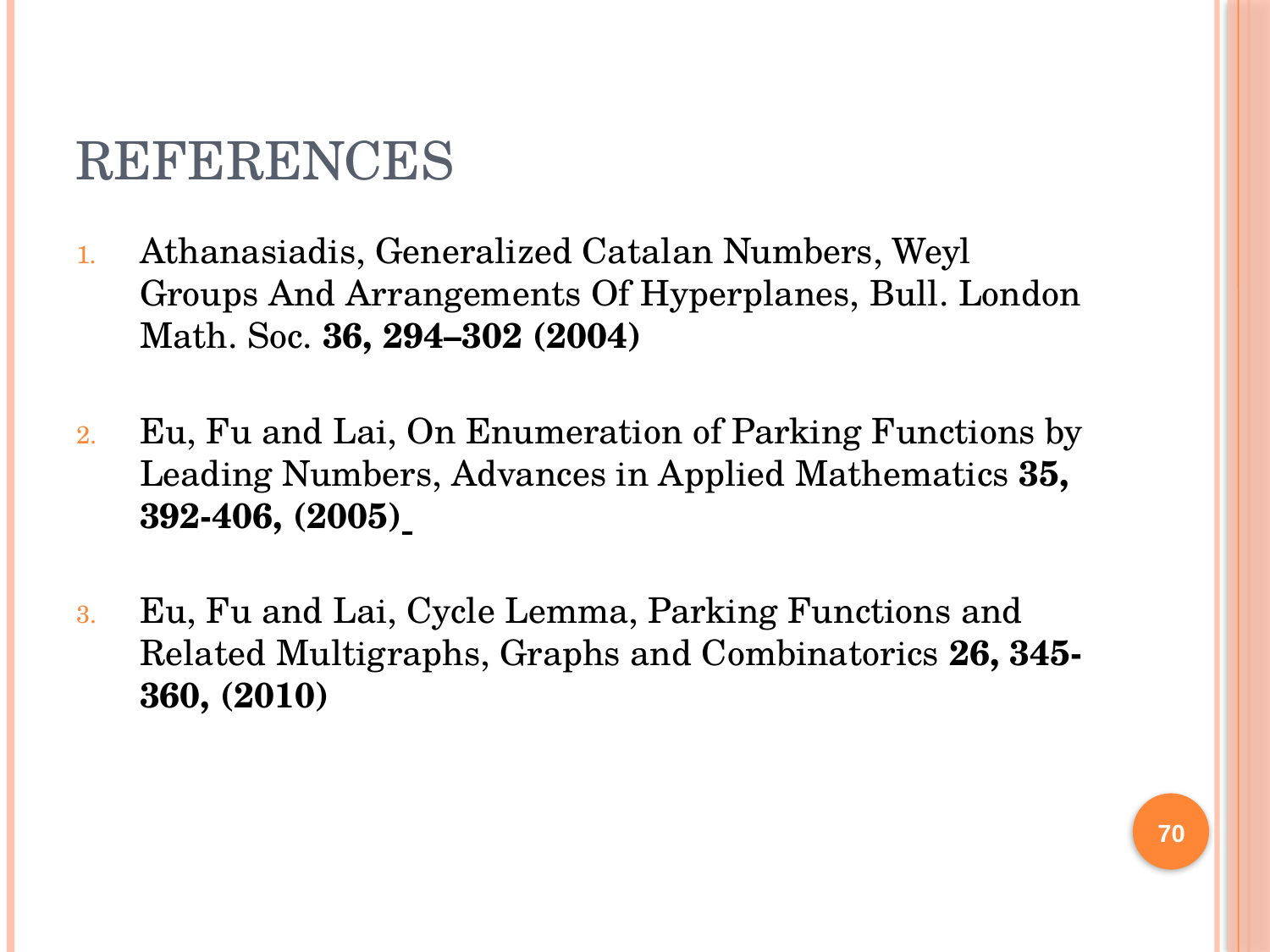

# References
Athanasiadis, Generalized Catalan Numbers, Weyl Groups And Arrangements Of Hyperplanes, Bull. London Math. Soc. 36, 294–302 (2004)
Eu, Fu and Lai, On Enumeration of Parking Functions by Leading Numbers, Advances in Applied Mathematics 35, 392-406, (2005)
Eu, Fu and Lai, Cycle Lemma, Parking Functions and Related Multigraphs, Graphs and Combinatorics 26, 345-360, (2010)

70